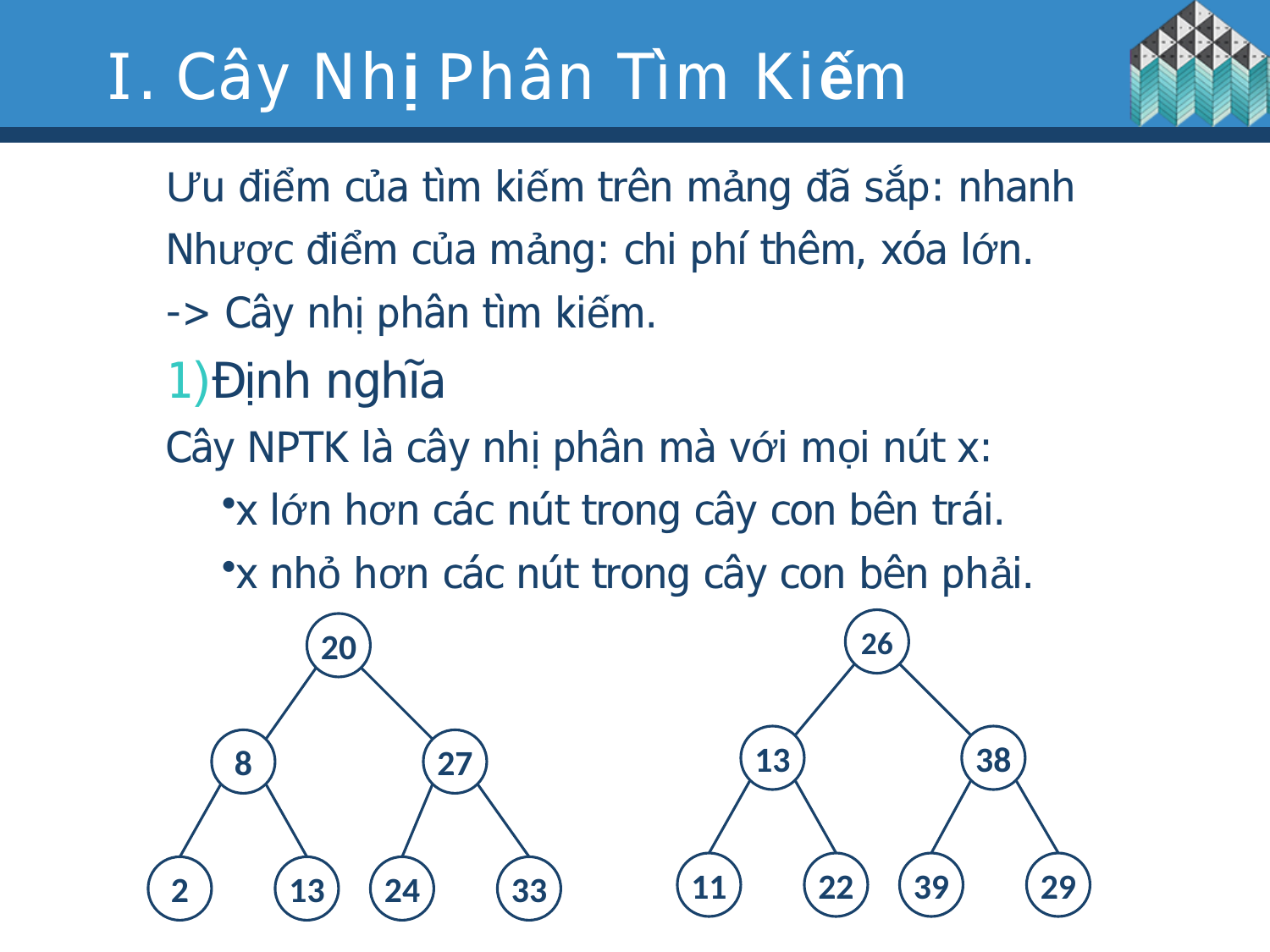

# I. Cây Nhị Phân Tìm Kiếm
Ưu điểm của tìm kiếm trên mảng đã sắp: nhanh
Nhược điểm của mảng: chi phí thêm, xóa lớn.
-> Cây nhị phân tìm kiếm.
Định nghĩa
Cây NPTK là cây nhị phân mà với mọi nút x:
x lớn hơn các nút trong cây con bên trái.
x nhỏ hơn các nút trong cây con bên phải.
26
13
38
11
22
39
29
20
8
27
2
13
24
33